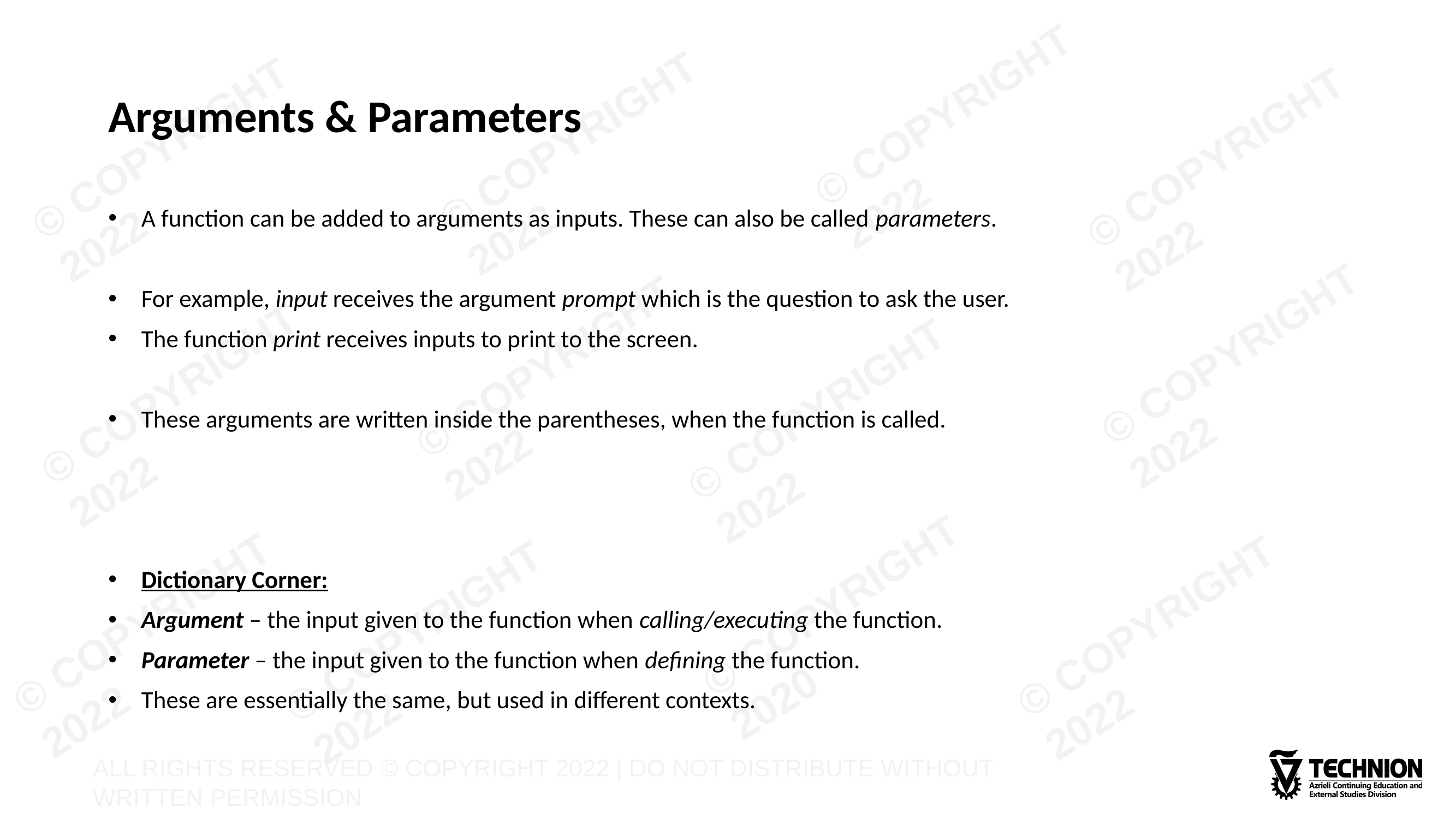

# Arguments & Parameters
A function can be added to arguments as inputs. These can also be called parameters.

For example, input receives the argument prompt which is the question to ask the user.
The function print receives inputs to print to the screen.

These arguments are written inside the parentheses, when the function is called.

Dictionary Corner:
Argument – the input given to the function when calling/executing the function.
Parameter – the input given to the function when defining the function.
These are essentially the same, but used in different contexts.